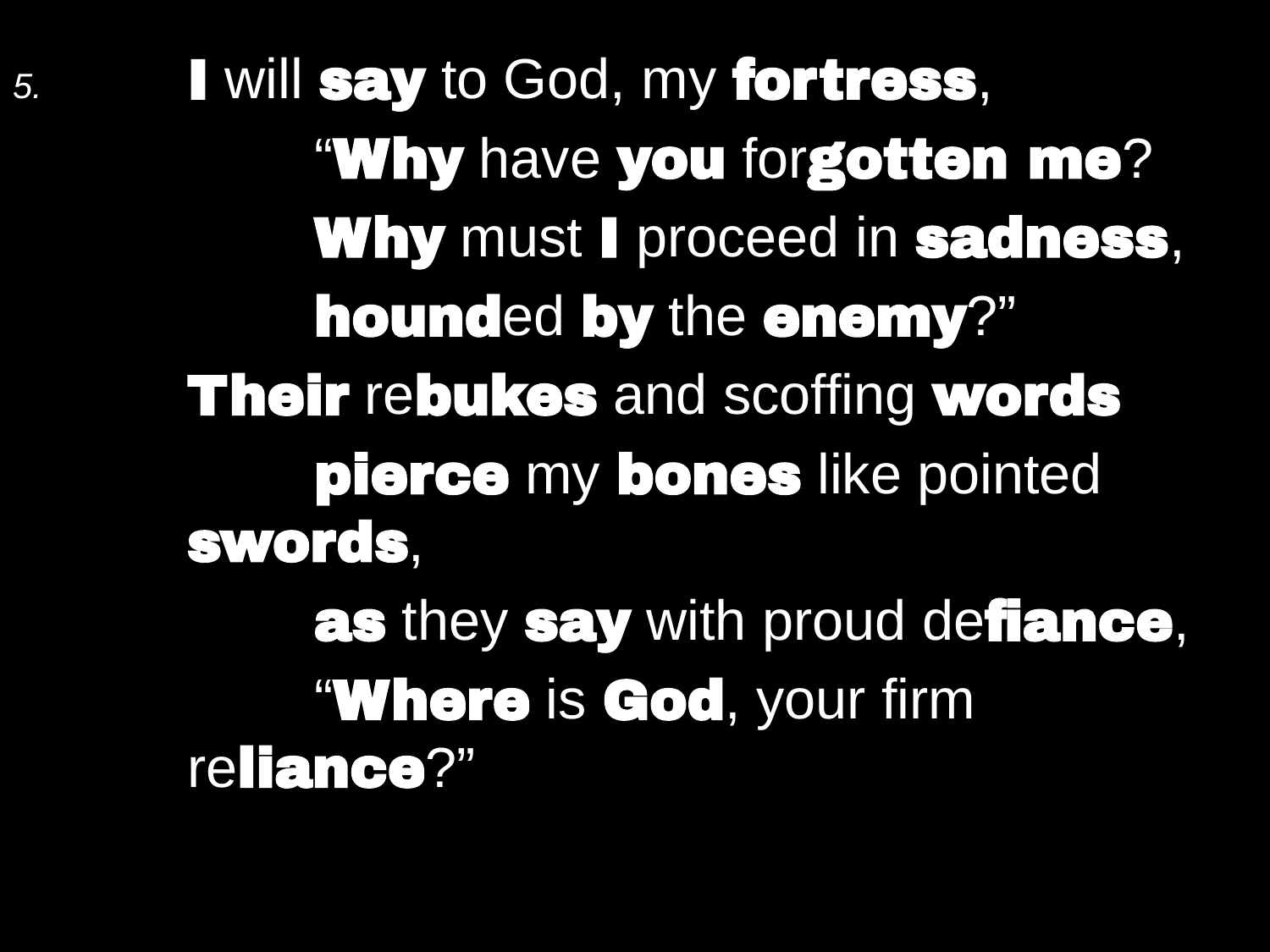

5.	I will say to God, my fortress,
		“Why have you forgotten me?
		Why must I proceed in sadness,
		hounded by the enemy?”
	Their rebukes and scoffing words
		pierce my bones like pointed swords,
		as they say with proud defiance,
		“Where is God, your firm reliance?”